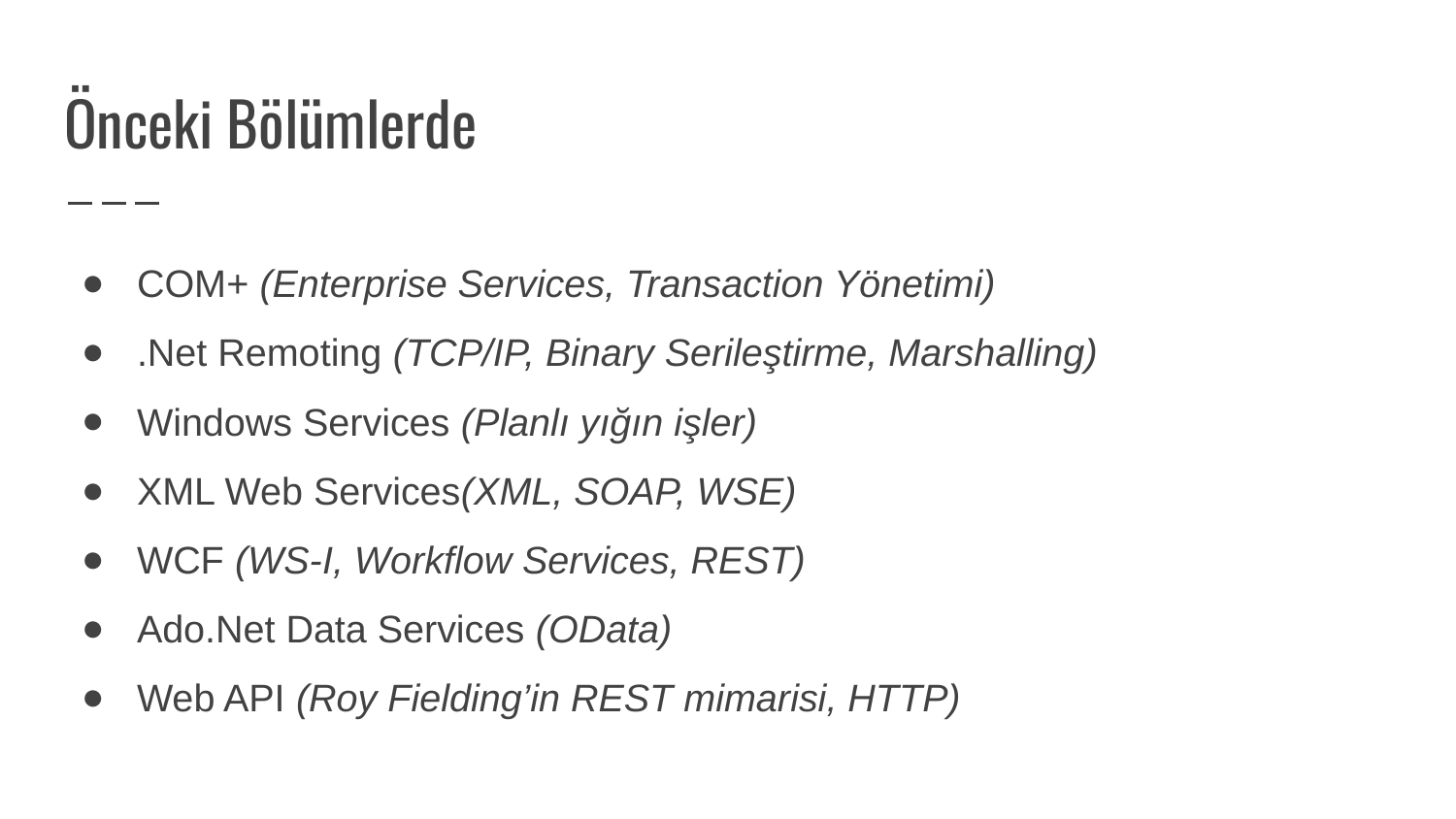

# Önceki Bölümlerde
COM+ (Enterprise Services, Transaction Yönetimi)
.Net Remoting (TCP/IP, Binary Serileştirme, Marshalling)
Windows Services (Planlı yığın işler)
XML Web Services(XML, SOAP, WSE)
WCF (WS-I, Workflow Services, REST)
Ado.Net Data Services (OData)
Web API (Roy Fielding’in REST mimarisi, HTTP)